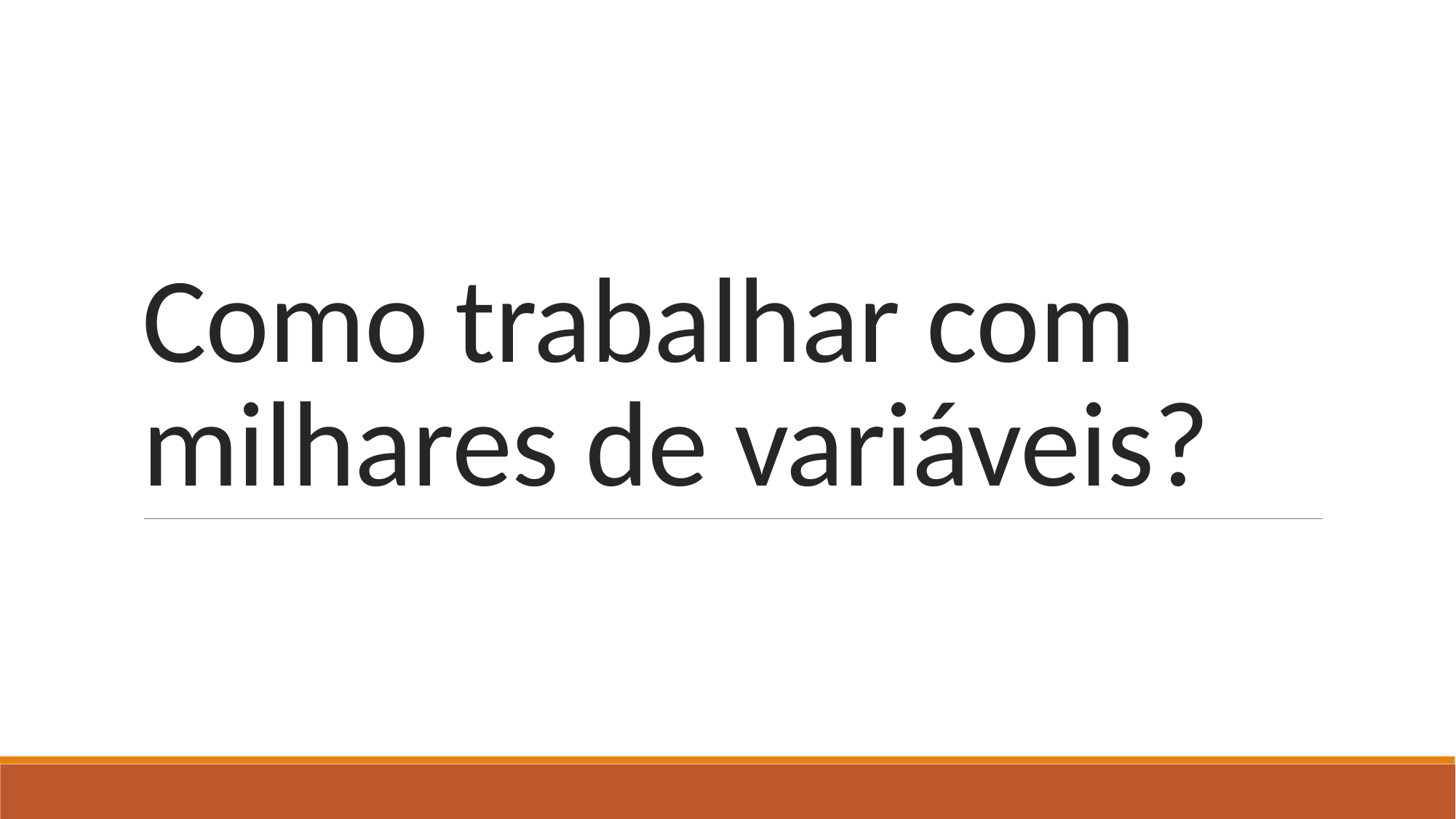

# Como trabalhar com milhares de variáveis?